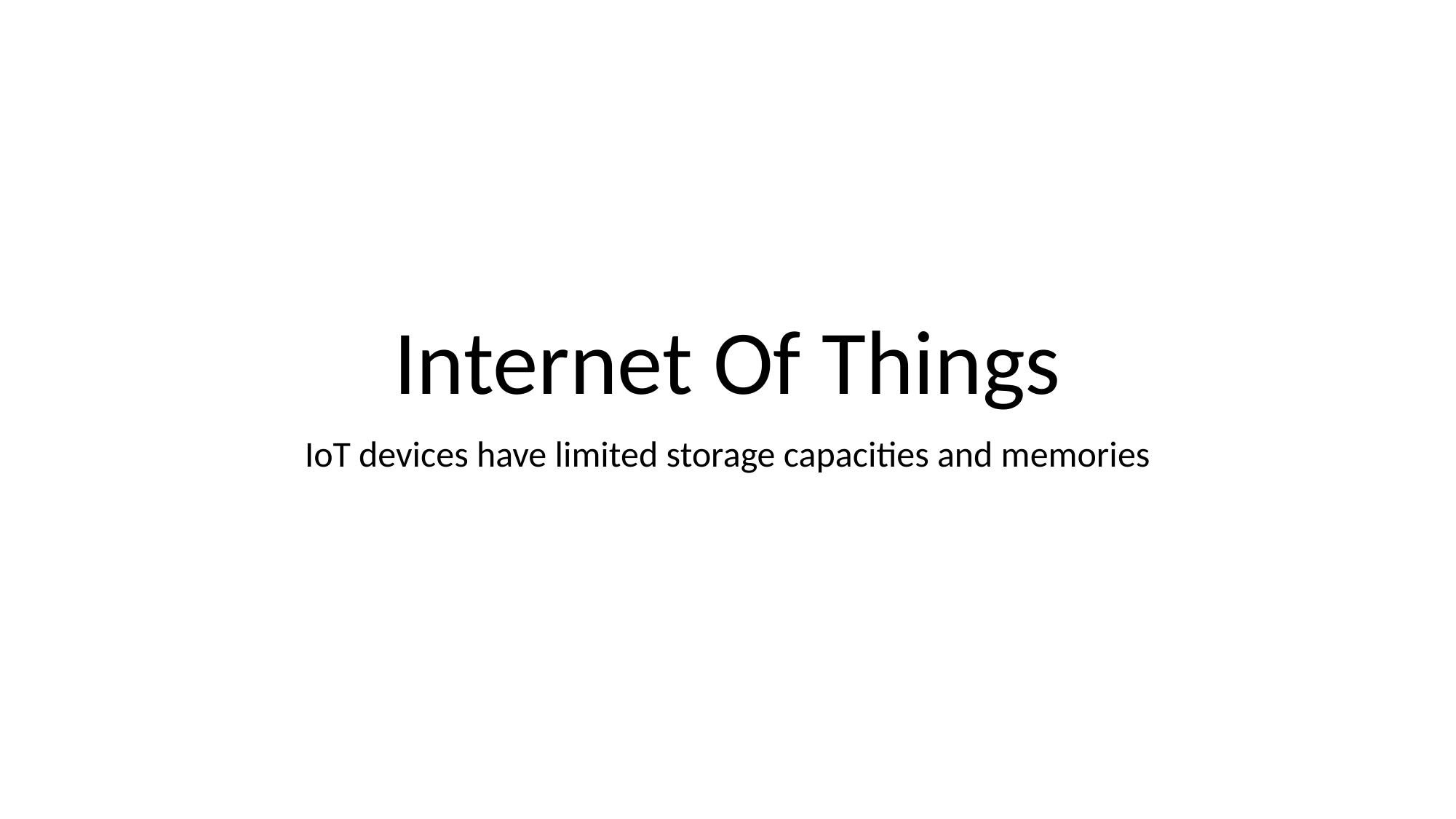

# Internet Of Things
IoT devices have limited storage capacities and memories